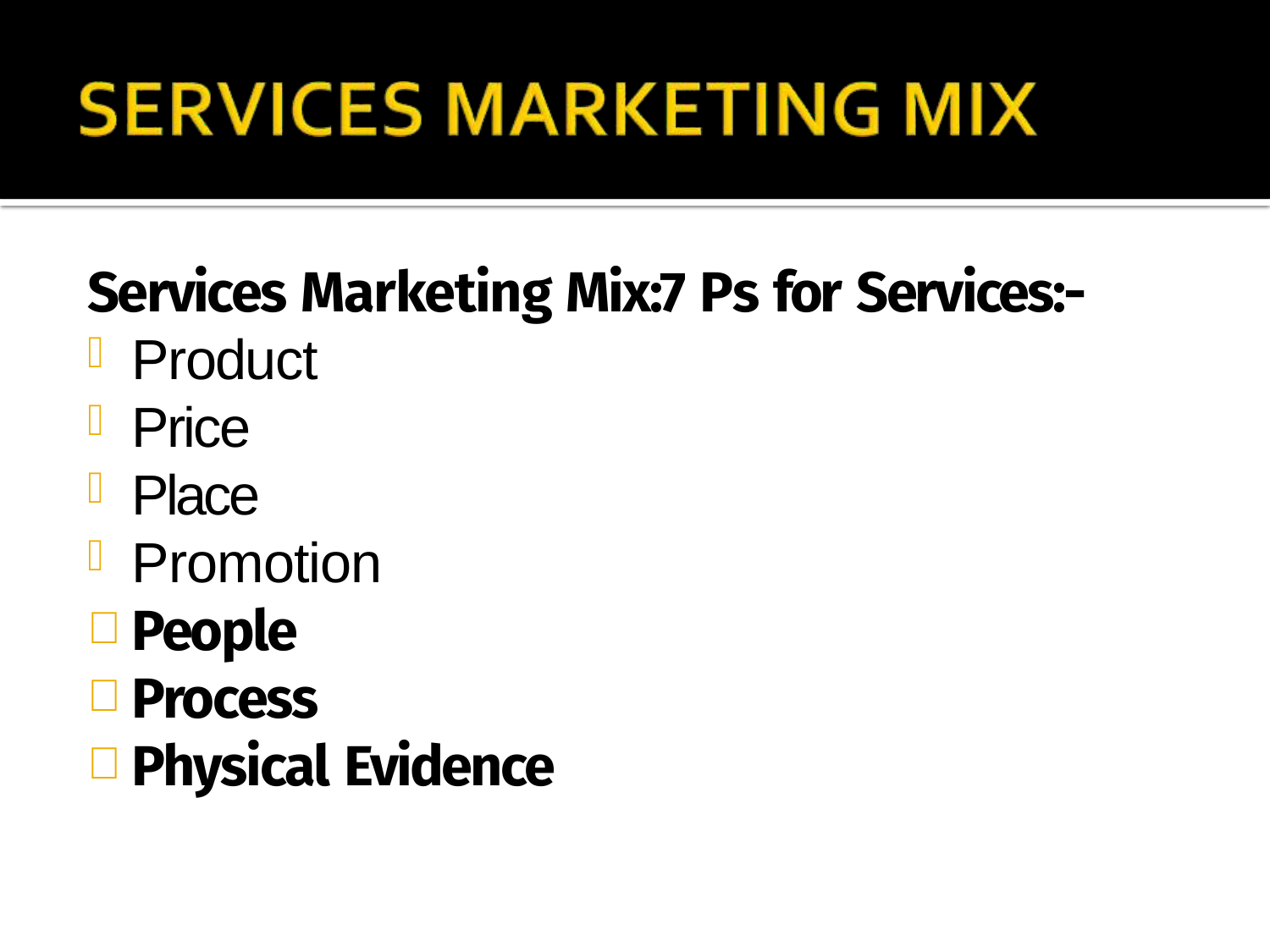

Services Marketing Mix:7 Ps for Services:-
Product
Price
Place
Promotion
People
Process
Physical Evidence